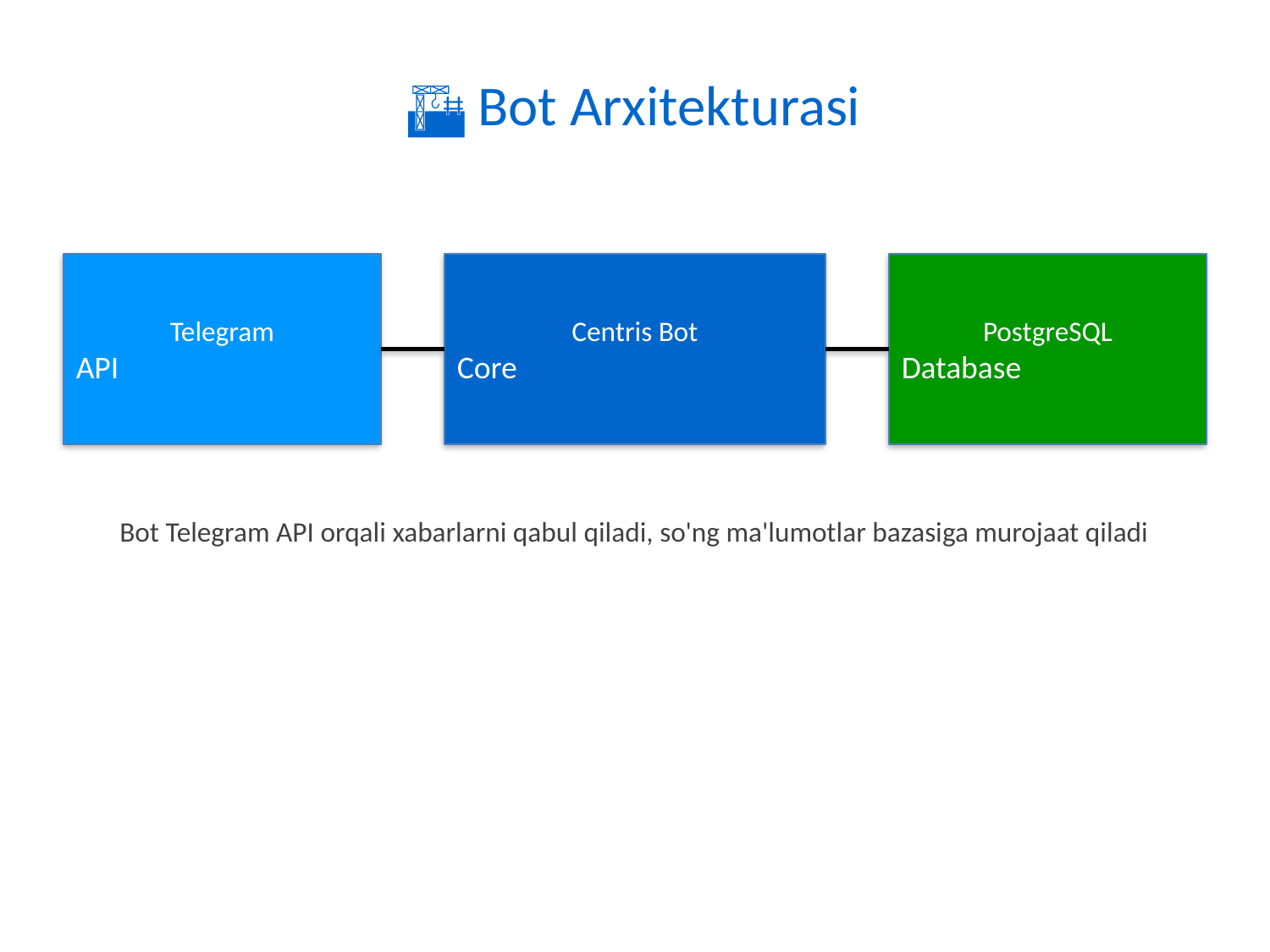

🏗️ Bot Arxitekturasi
Telegram
API
Centris Bot
Core
PostgreSQL
Database
Bot Telegram API orqali xabarlarni qabul qiladi, so'ng ma'lumotlar bazasiga murojaat qiladi